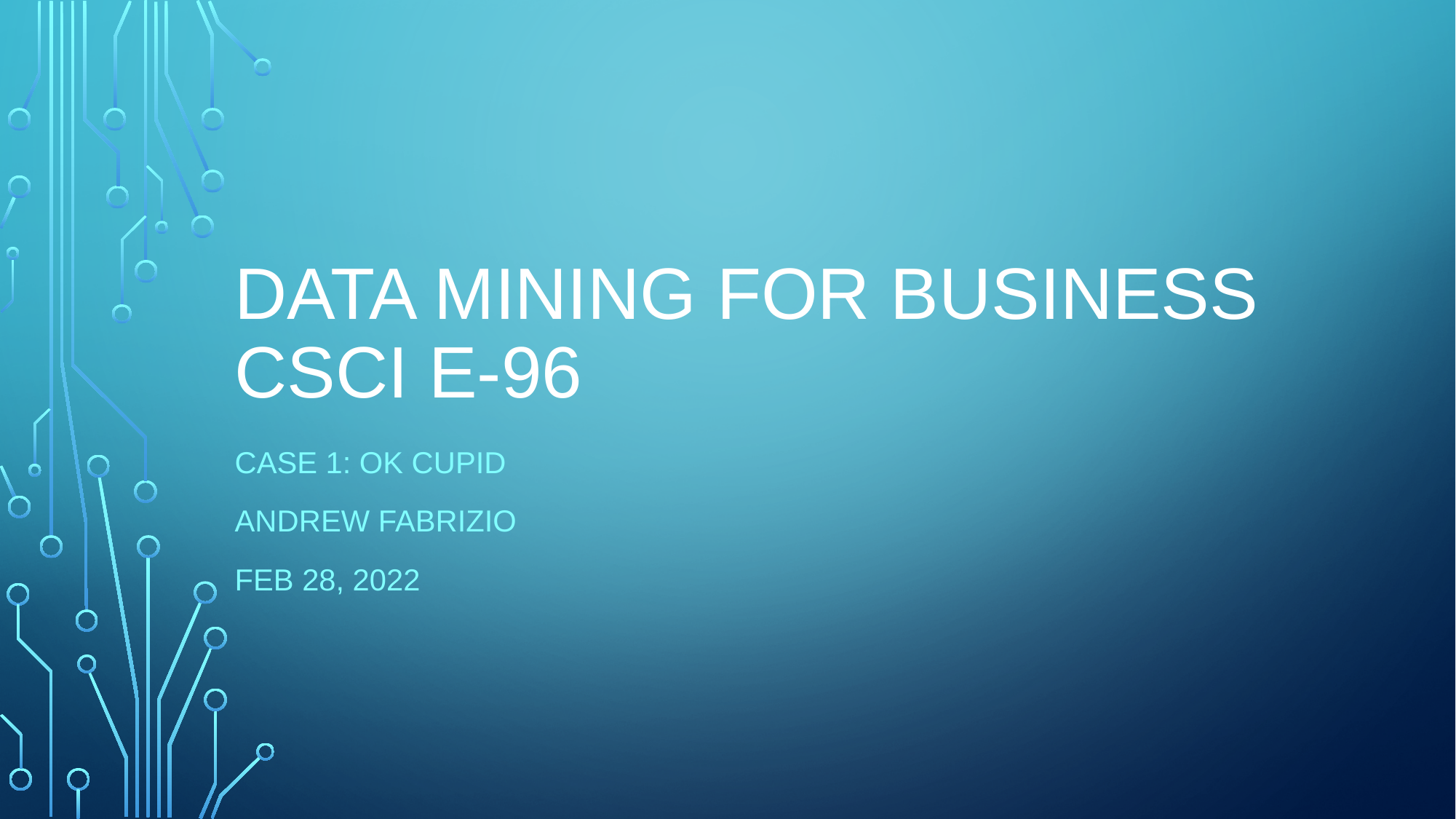

# Data Mining For Business CSCI E-96
Case 1: OK Cupid
Andrew Fabrizio
Feb 28, 2022